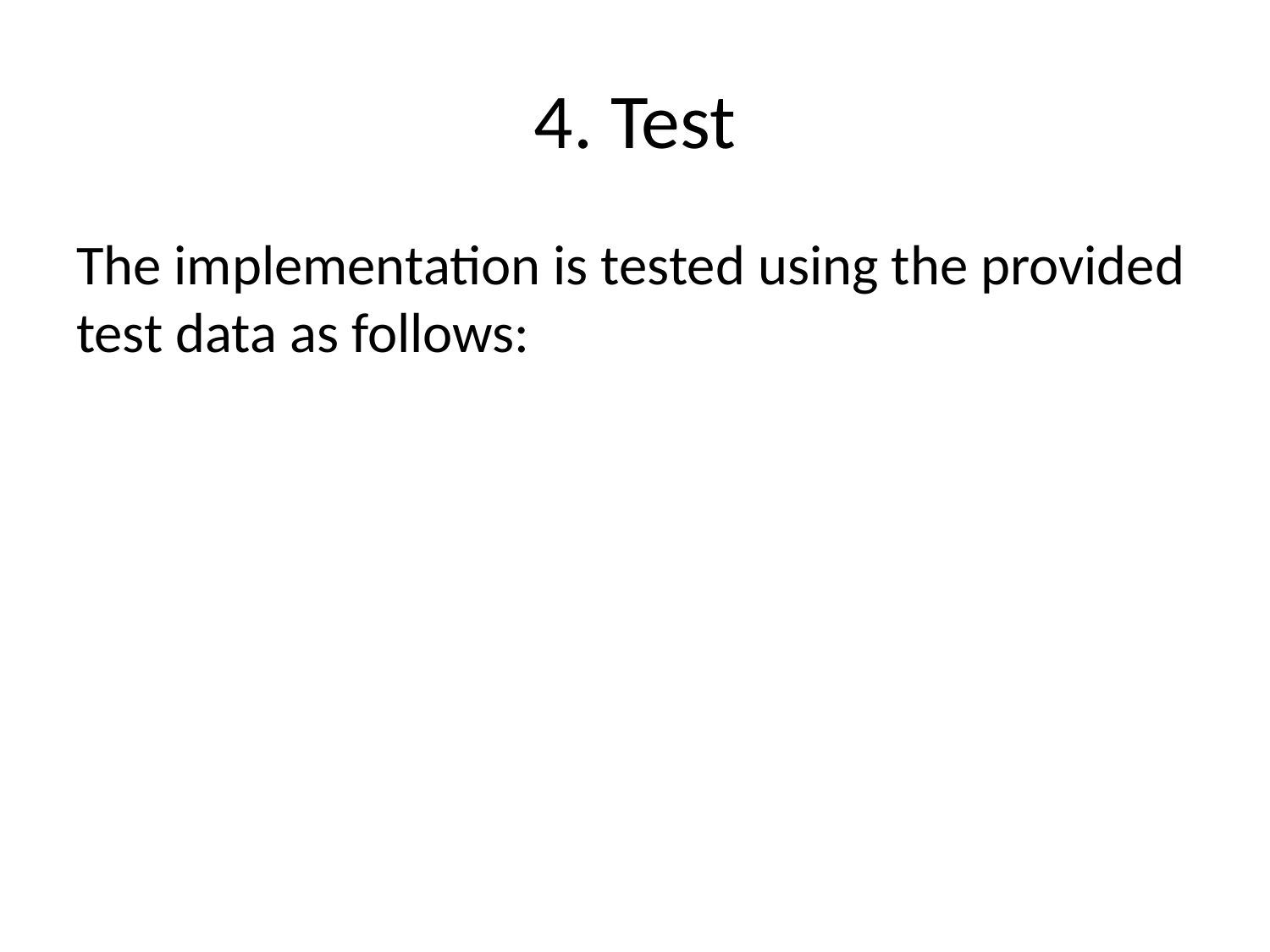

# 4. Test
The implementation is tested using the provided test data as follows: